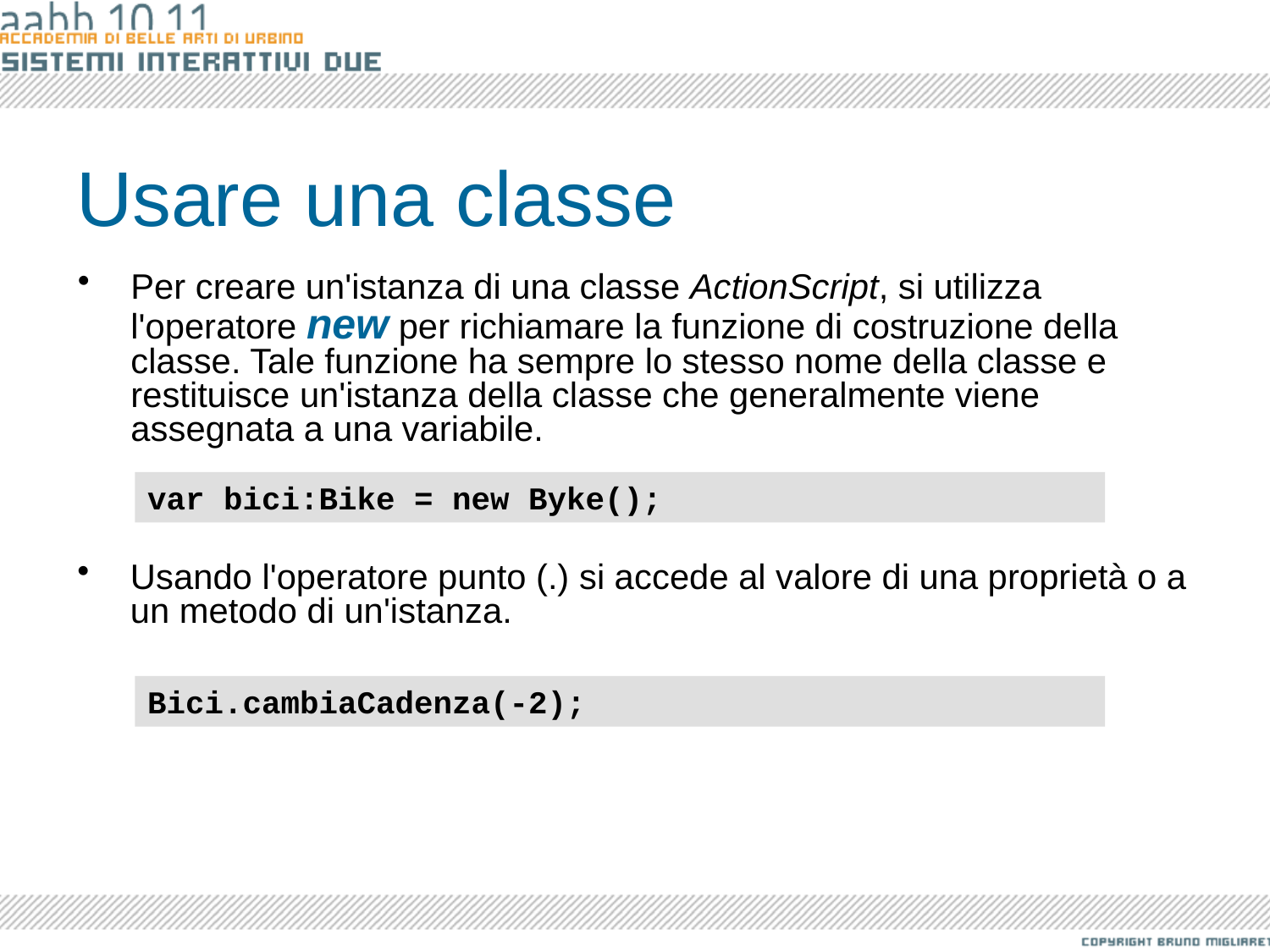

# Usare una classe
Per creare un'istanza di una classe ActionScript, si utilizza l'operatore new per richiamare la funzione di costruzione della classe. Tale funzione ha sempre lo stesso nome della classe e restituisce un'istanza della classe che generalmente viene assegnata a una variabile.
var bici:Bike = new Byke();
Usando l'operatore punto (.) si accede al valore di una proprietà o a un metodo di un'istanza.
Bici.cambiaCadenza(-2);